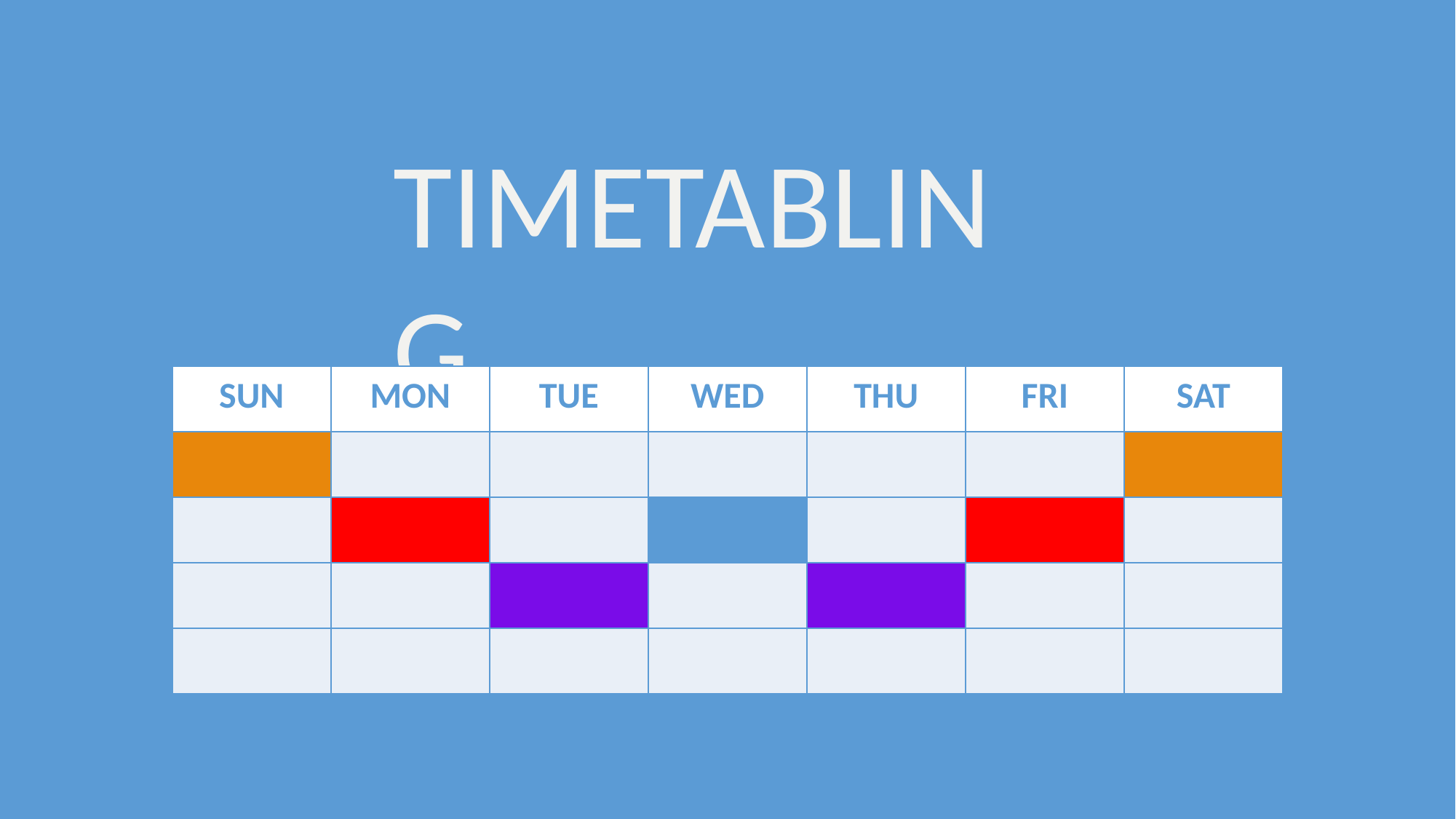

TIMETABLING
| SUN | MON | TUE | WED | THU | FRI | SAT |
| --- | --- | --- | --- | --- | --- | --- |
|  |  |  |  |  |  |  |
|  |  |  |  |  |  |  |
|  |  |  |  |  |  |  |
|  |  |  |  |  |  |  |